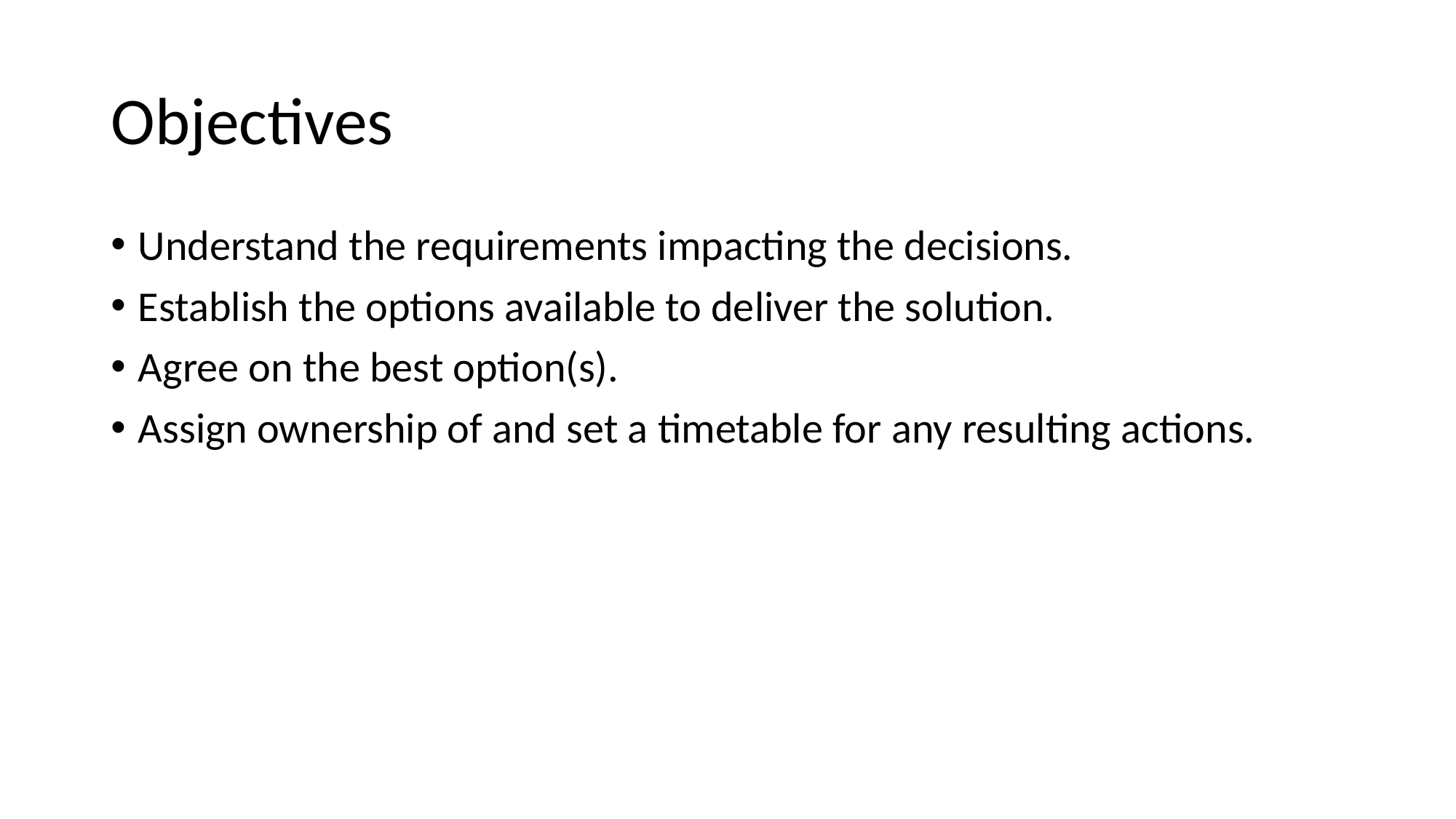

# Objectives
Understand the requirements impacting the decisions.
Establish the options available to deliver the solution.
Agree on the best option(s).
Assign ownership of and set a timetable for any resulting actions.